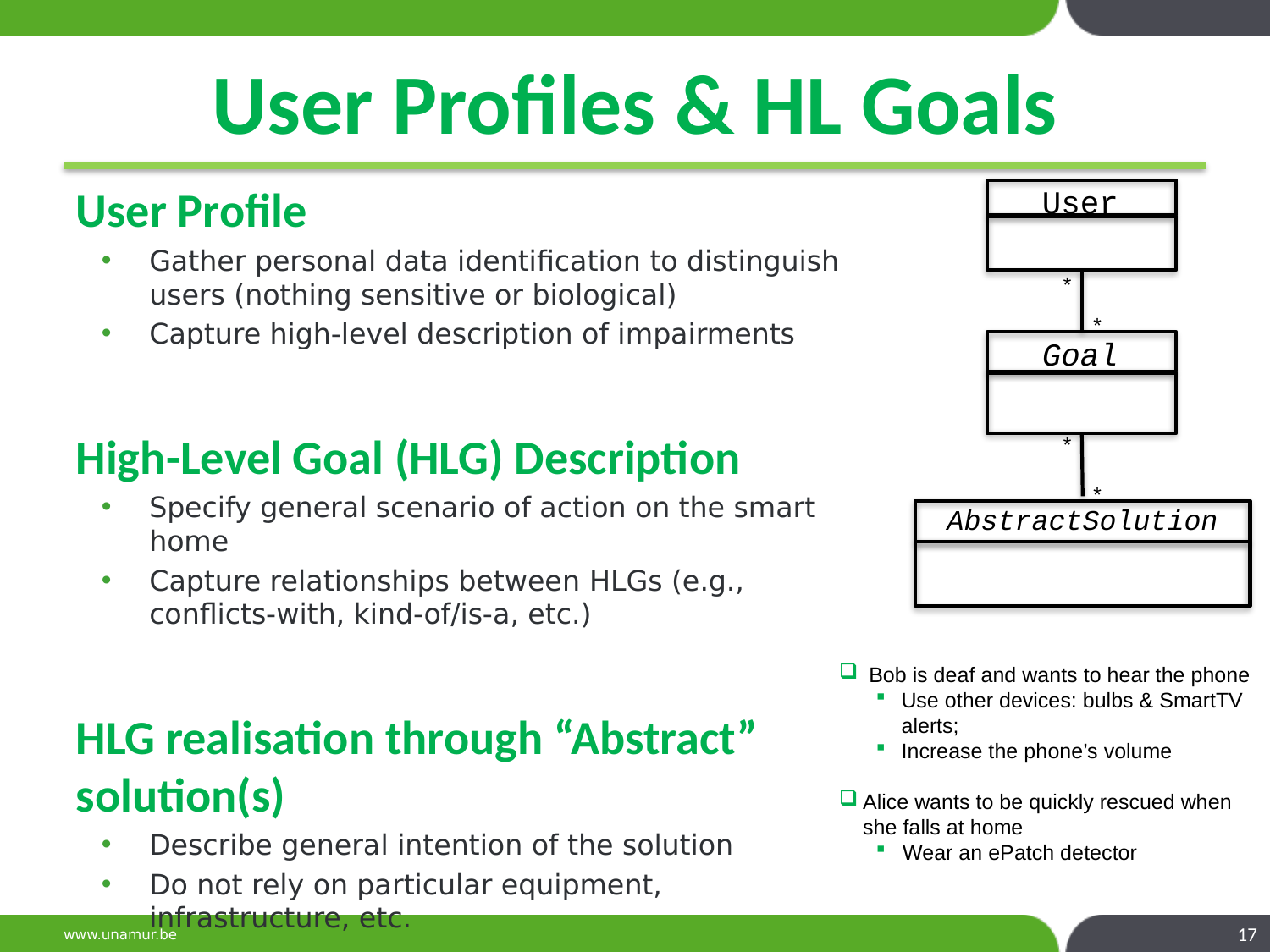

# User Profiles & HL Goals
User Profile
Gather personal data identification to distinguish users (nothing sensitive or biological)
Capture high-level description of impairments

High-Level Goal (Hlg) Description
Specify general scenario of action on the smart home
Capture relationships between Hlgs (e.g., conflicts-with, kind-of/is-a, etc.)

Hlg realisation through “Abstract” solution(s)
Describe general intention of the solution
Do not rely on particular equipment, infrastructure, etc.
User

*
*
Goal

*
*
AbstractSolution

 Bob is deaf and wants to hear the phone
Use other devices: bulbs & SmartTV alerts;
Increase the phone’s volume

Alice wants to be quickly rescued when she falls at home
Wear an ePatch detector
17